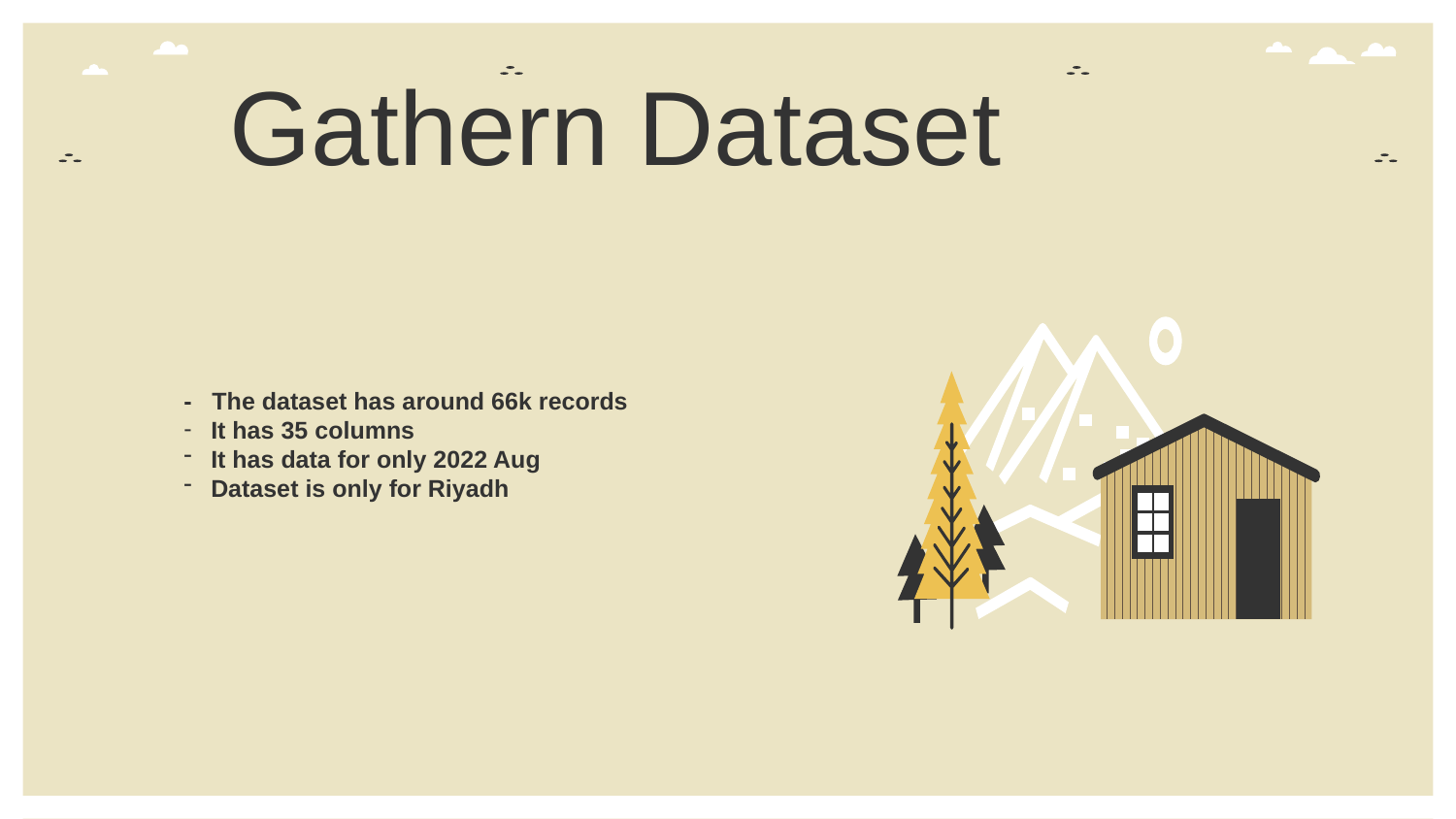

# Gathern Dataset

-   The dataset has around 66k records
It has 35 columns
It has data for only 2022 Aug
Dataset is only for Riyadh